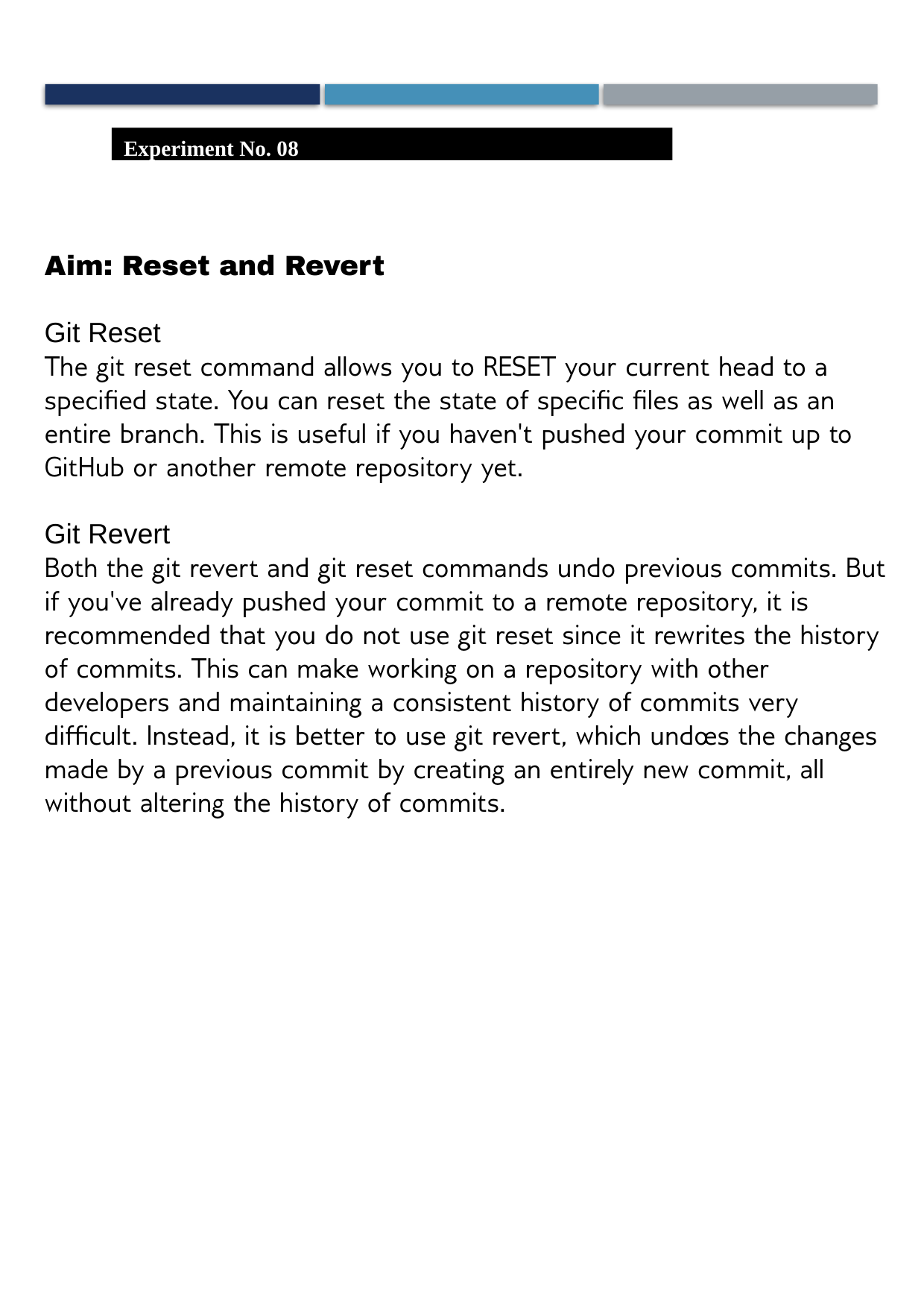

Experiment No. 08
Aim: Reset and Revert

Git Reset
The git reset command allows you to RESET your current head to a specified state. You can reset the state of specific files as well as an entire branch. This is useful if you haven't pushed your commit up to GitHub or another remote repository yet.

Git Revert
Both the git revert and git reset commands undo previous commits. But if you've already pushed your commit to a remote repository, it is recommended that you do not use git reset since it rewrites the history of commits. This can make working on a repository with other developers and maintaining a consistent history of commits very difficult. Instead, it is better to use git revert, which undoes the changes made by a previous commit by creating an entirely new commit, all without altering the history of commits.